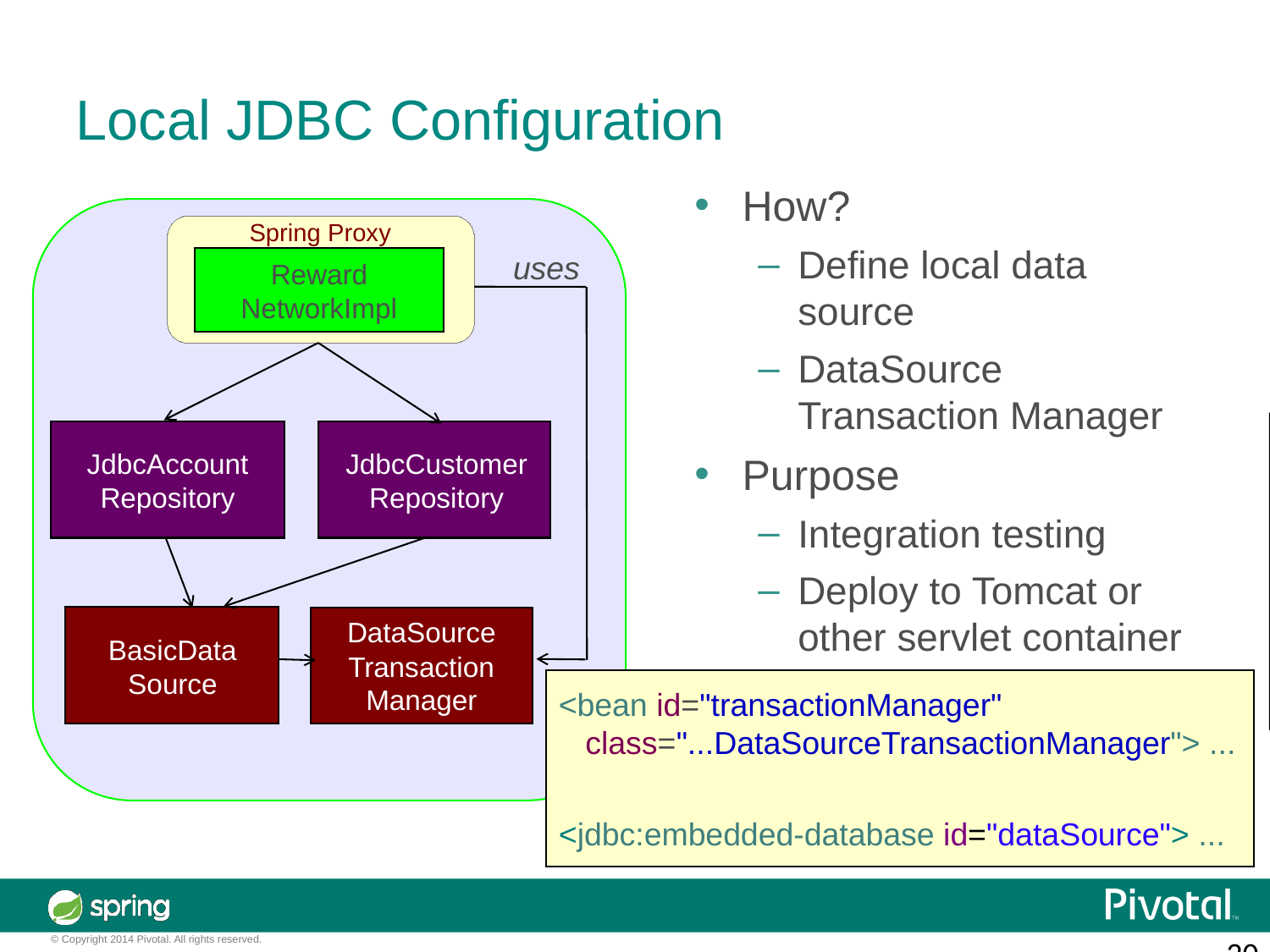

Local JDBC Configuration
How?
Define local data source
DataSource Transaction Manager
Purpose
Integration testing
Deploy to Tomcat or other servlet container

Spring Proxy

uses
Reward
NetworkImpl

JdbcAccount
Repository
JdbcCustomer
Repository

DataSource
Transaction
Manager
BasicData
Source

<bean id="transactionManager"
   class="...DataSourceTransactionManager"> ...

<jdbc:embedded-database id="dataSource"> ...